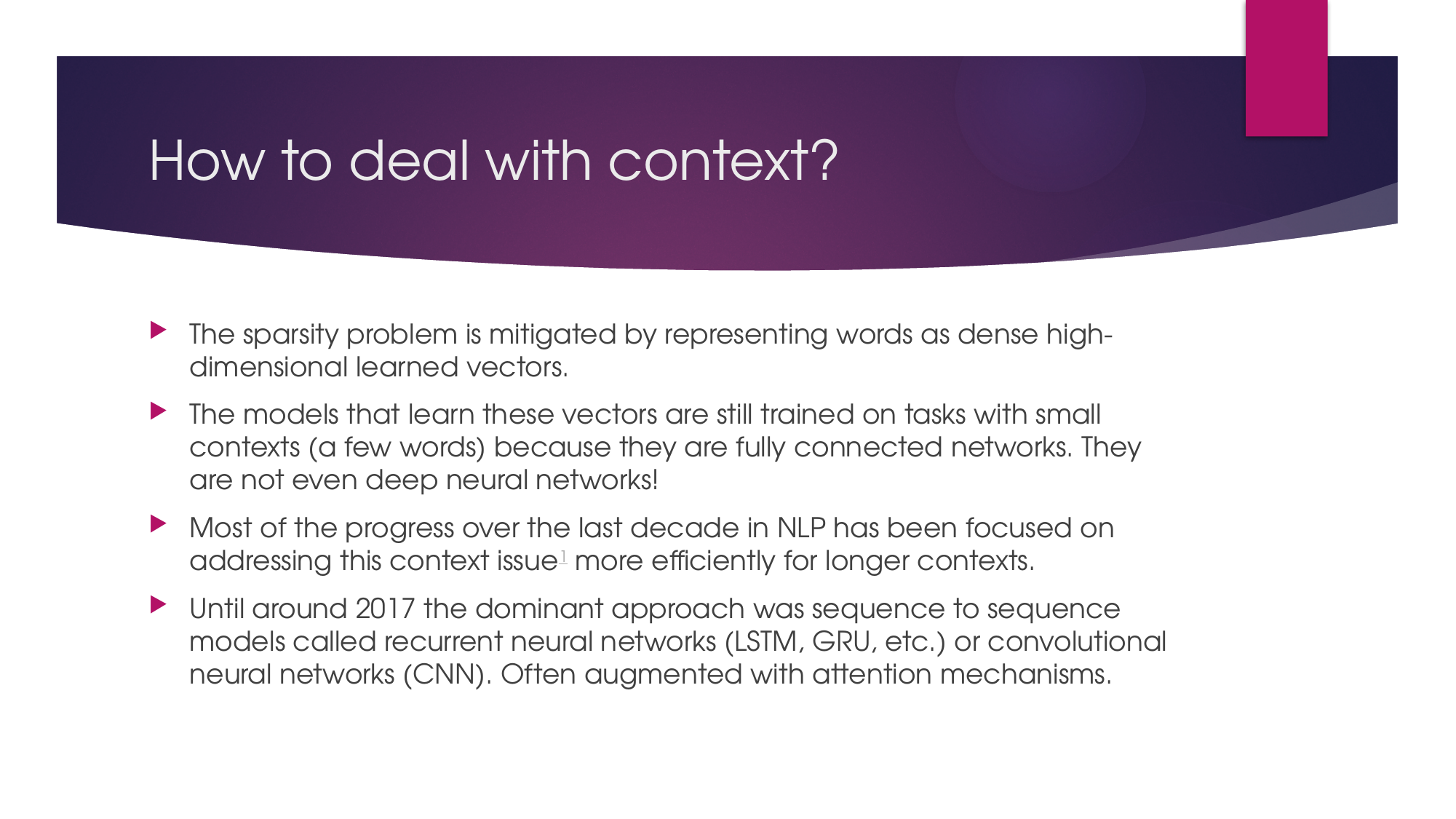

# How to deal with context?
The sparsity problem is mitigated by representing words as dense high-dimensional learned vectors.
The models that learn these vectors are still trained on tasks with small contexts (a few words) because they are fully connected networks. They are not even deep neural networks!
Most of the progress over the last decade in NLP has been focused on addressing this context issue1 more efficiently for longer contexts.
Until around 2017 the dominant approach was sequence to sequence models called recurrent neural networks (LSTM, GRU, etc.) or convolutional neural networks (CNN). Often augmented with attention mechanisms.